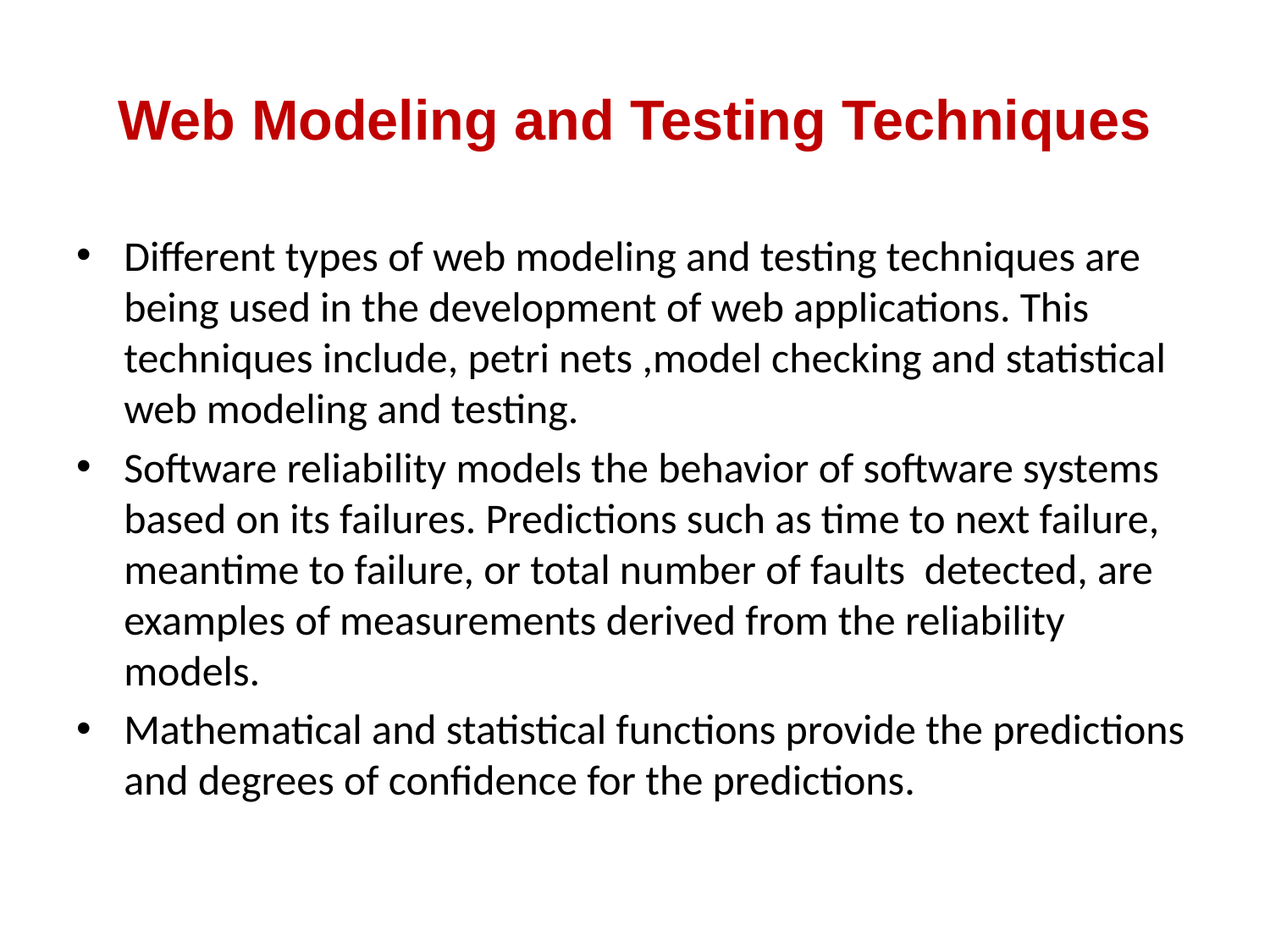

# Web Modeling and Testing Techniques
Different types of web modeling and testing techniques are being used in the development of web applications. This techniques include, petri nets ,model checking and statistical web modeling and testing.
Software reliability models the behavior of software systems based on its failures. Predictions such as time to next failure, meantime to failure, or total number of faults  detected, are examples of measurements derived from the reliability models.
Mathematical and statistical functions provide the predictions and degrees of confidence for the predictions.